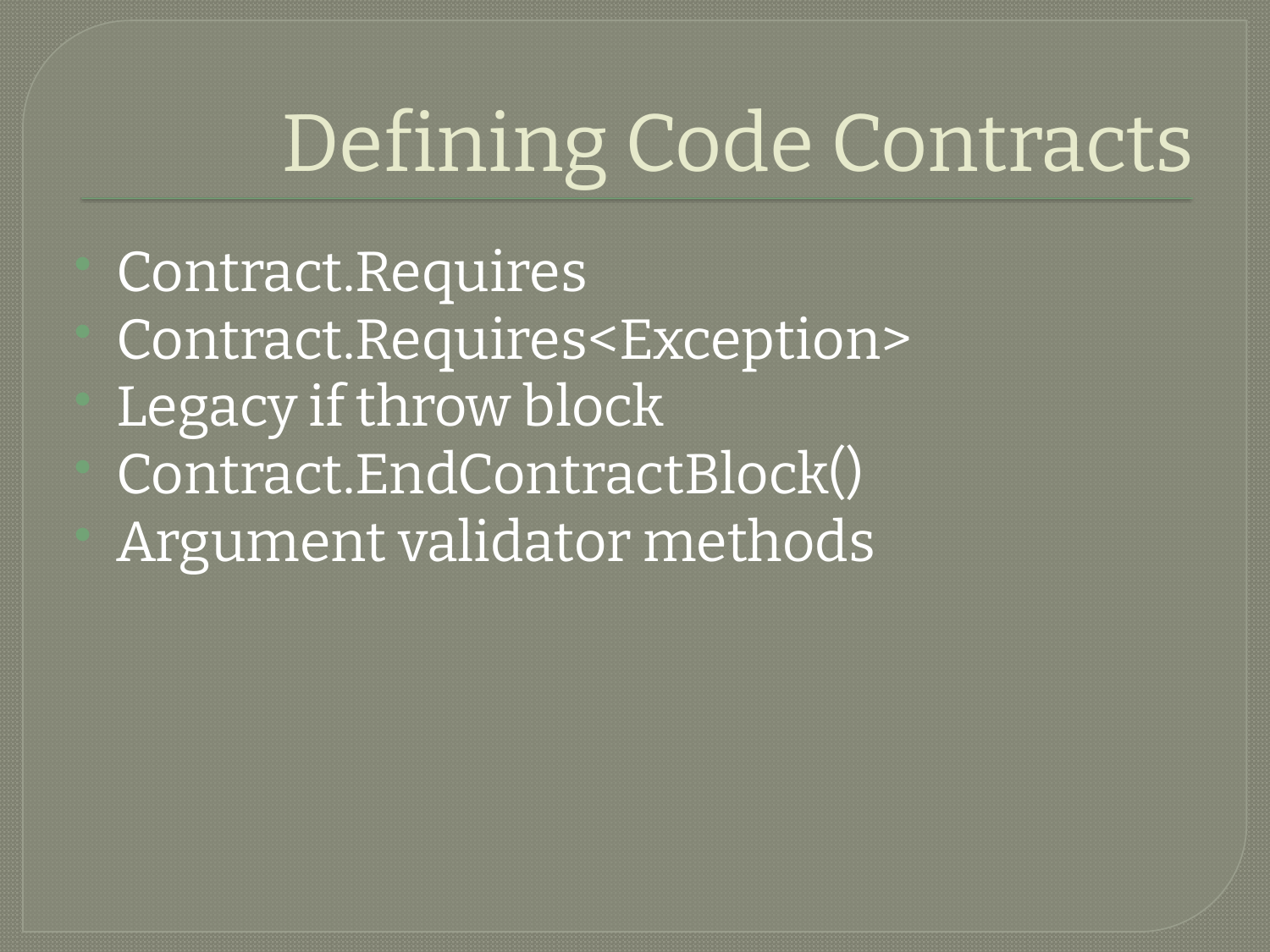

# Defining Code Contracts
Contract.Requires
Contract.Requires<Exception>
Legacy if throw block
Contract.EndContractBlock()
Argument validator methods